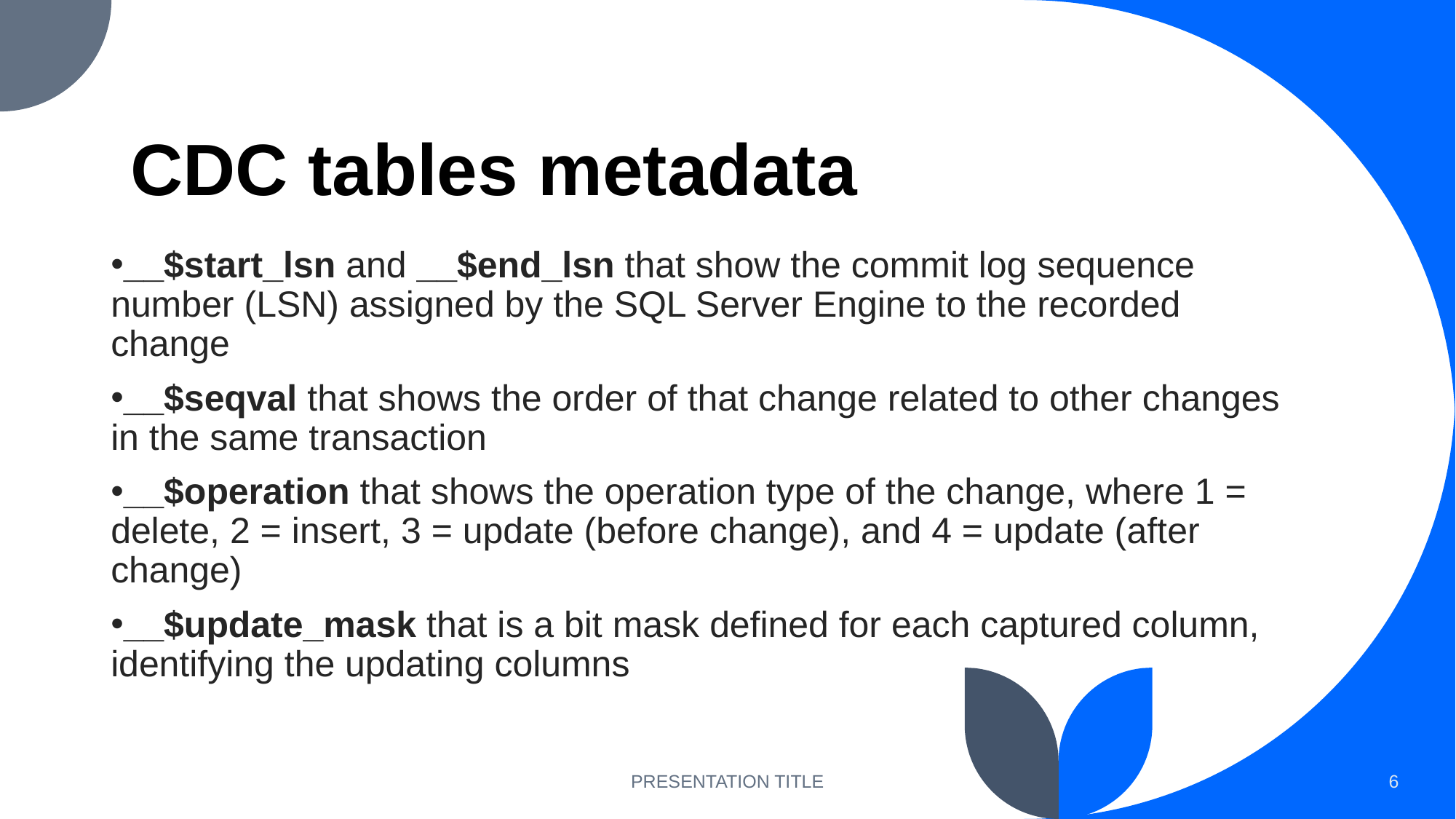

# CDC tables metadata
__$start_lsn and __$end_lsn that show the commit log sequence number (LSN) assigned by the SQL Server Engine to the recorded change
__$seqval that shows the order of that change related to other changes in the same transaction
__$operation that shows the operation type of the change, where 1 = delete, 2 = insert, 3 = update (before change), and 4 = update (after change)
__$update_mask that is a bit mask defined for each captured column, identifying the updating columns

PRESENTATION TITLE
6